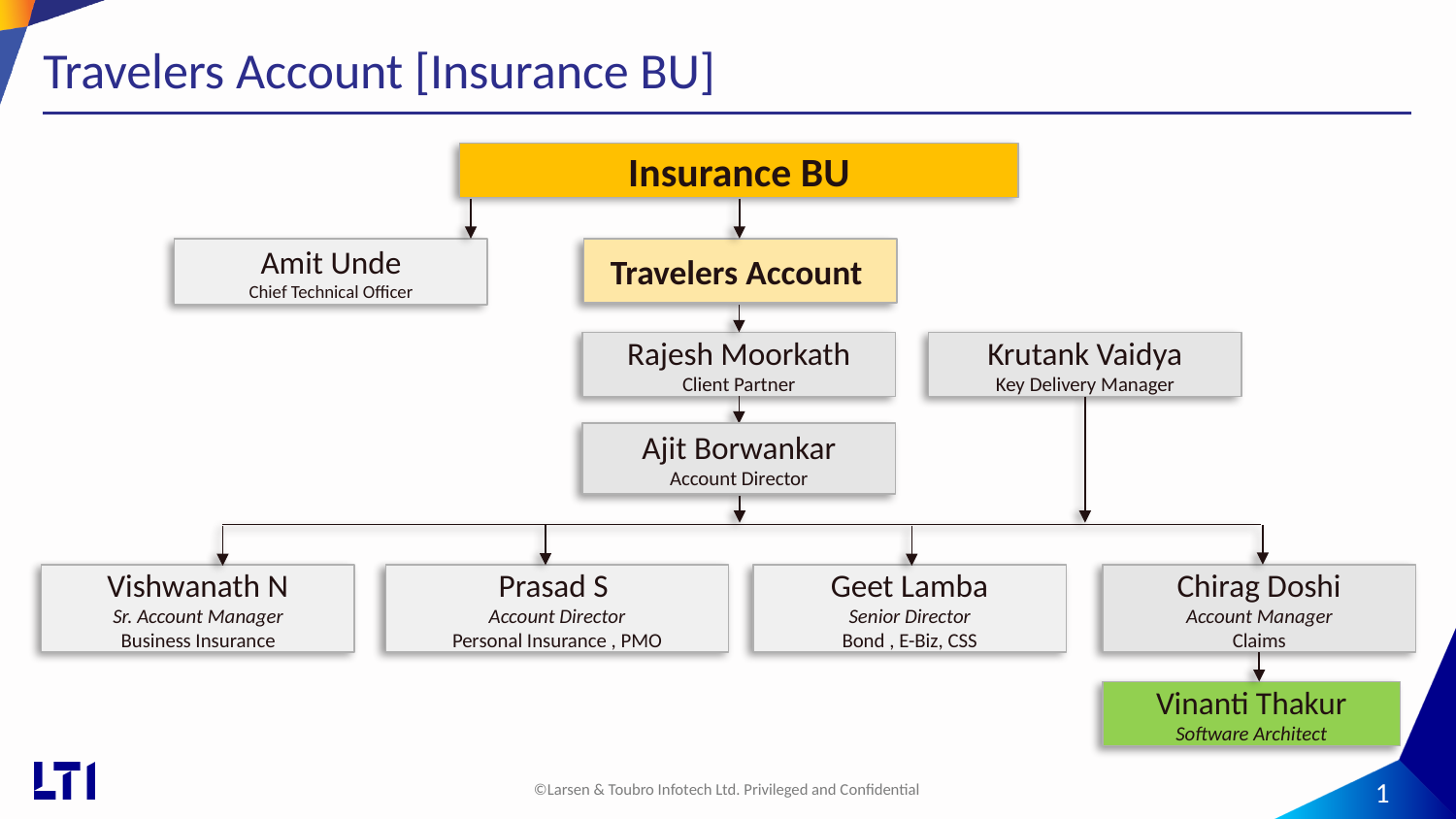

# Travelers Account [Insurance BU]
Insurance BU
Amit Unde
Chief Technical Officer
Travelers Account
Rajesh Moorkath
Client Partner
Krutank Vaidya
Key Delivery Manager
Ajit Borwankar
Account Director
Vishwanath N
Sr. Account Manager
Business Insurance
Chirag Doshi
Account Manager
Claims
Prasad S
Account Director
Personal Insurance , PMO
Geet Lamba
Senior Director
Bond , E-Biz, CSS
Vinanti Thakur
Software Architect